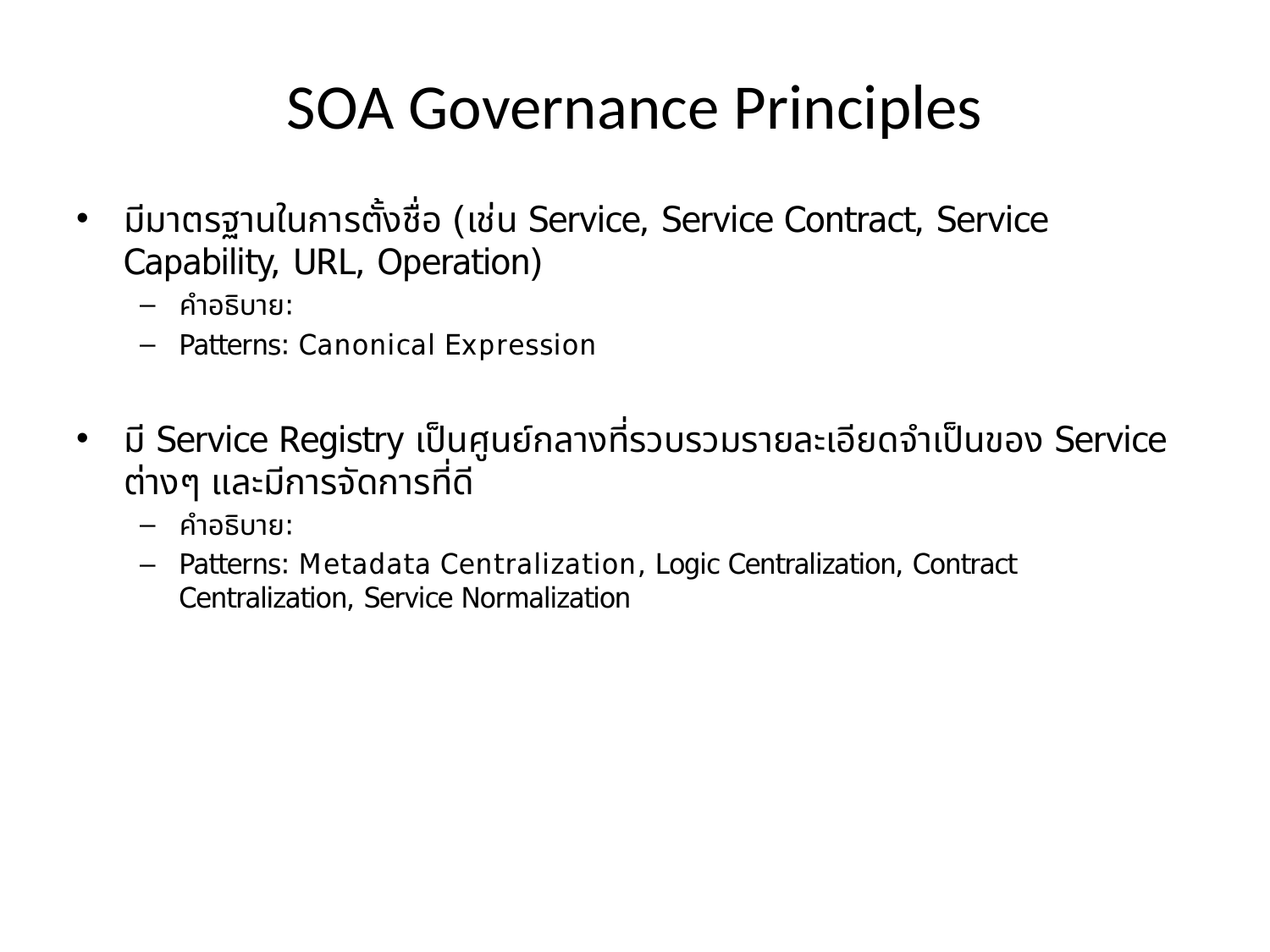

# SOA Governance Principles
มีมาตรฐานในการตั้งชื่อ (เช่น Service, Service Contract, Service Capability, URL, Operation)
คำอธิบาย:
Patterns: Canonical Expression

มี Service Registry เป็นศูนย์กลางที่รวบรวมรายละเอียดจำเป็นของ Service ต่างๆ และมีการจัดการที่ดี
คำอธิบาย:
Patterns: Metadata Centralization, Logic Centralization, Contract Centralization, Service Normalization